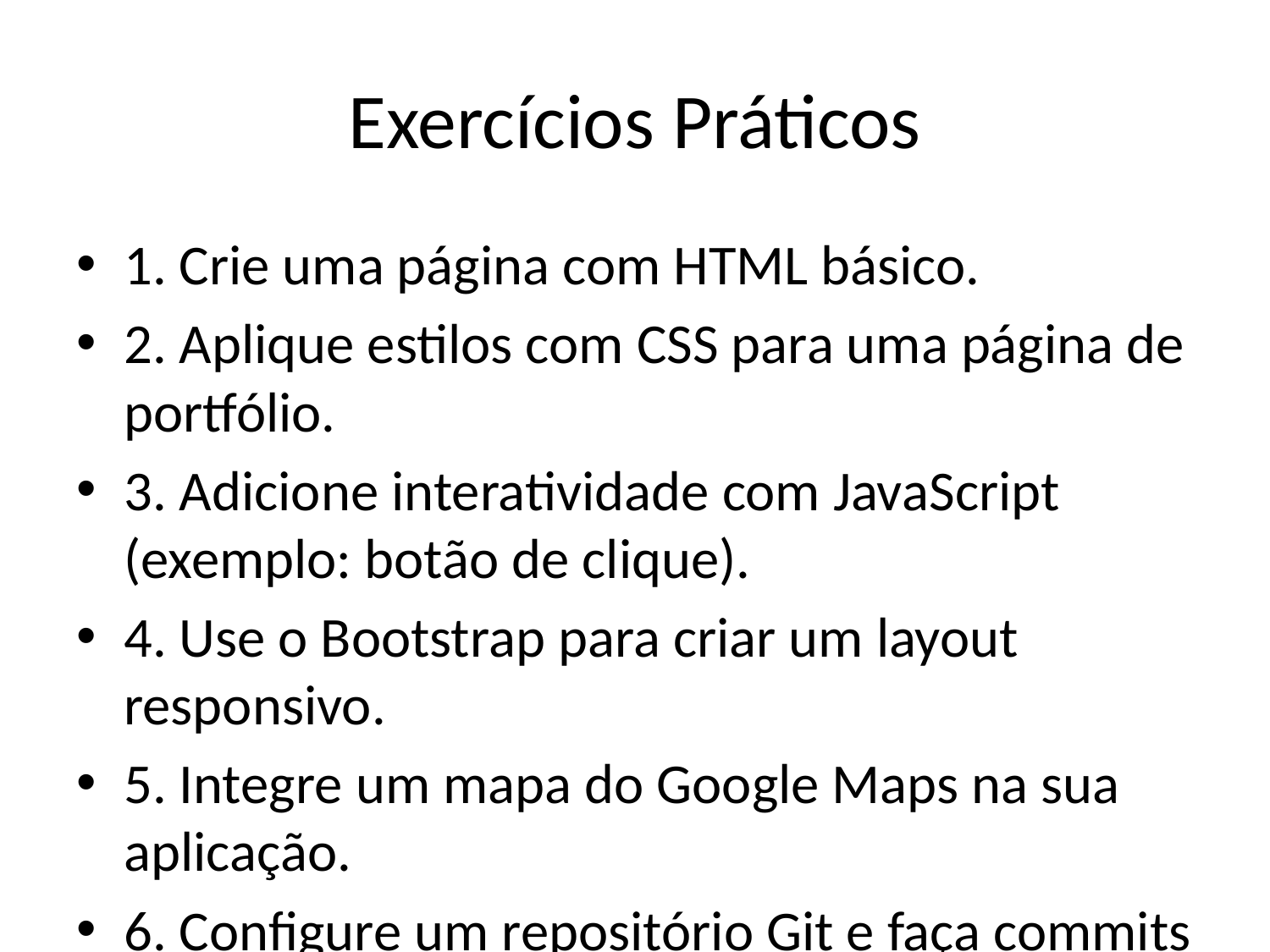

# Exercícios Práticos
1. Crie uma página com HTML básico.
2. Aplique estilos com CSS para uma página de portfólio.
3. Adicione interatividade com JavaScript (exemplo: botão de clique).
4. Use o Bootstrap para criar um layout responsivo.
5. Integre um mapa do Google Maps na sua aplicação.
6. Configure um repositório Git e faça commits iniciais.
7. Crie um formulário acessível com validação ARIA.
8. Automatize tarefas usando Gulp.
9. Crie testes unitários simples para uma função JavaScript.
10. Configure um pipeline básico de CI/CD usando GitHub Actions.